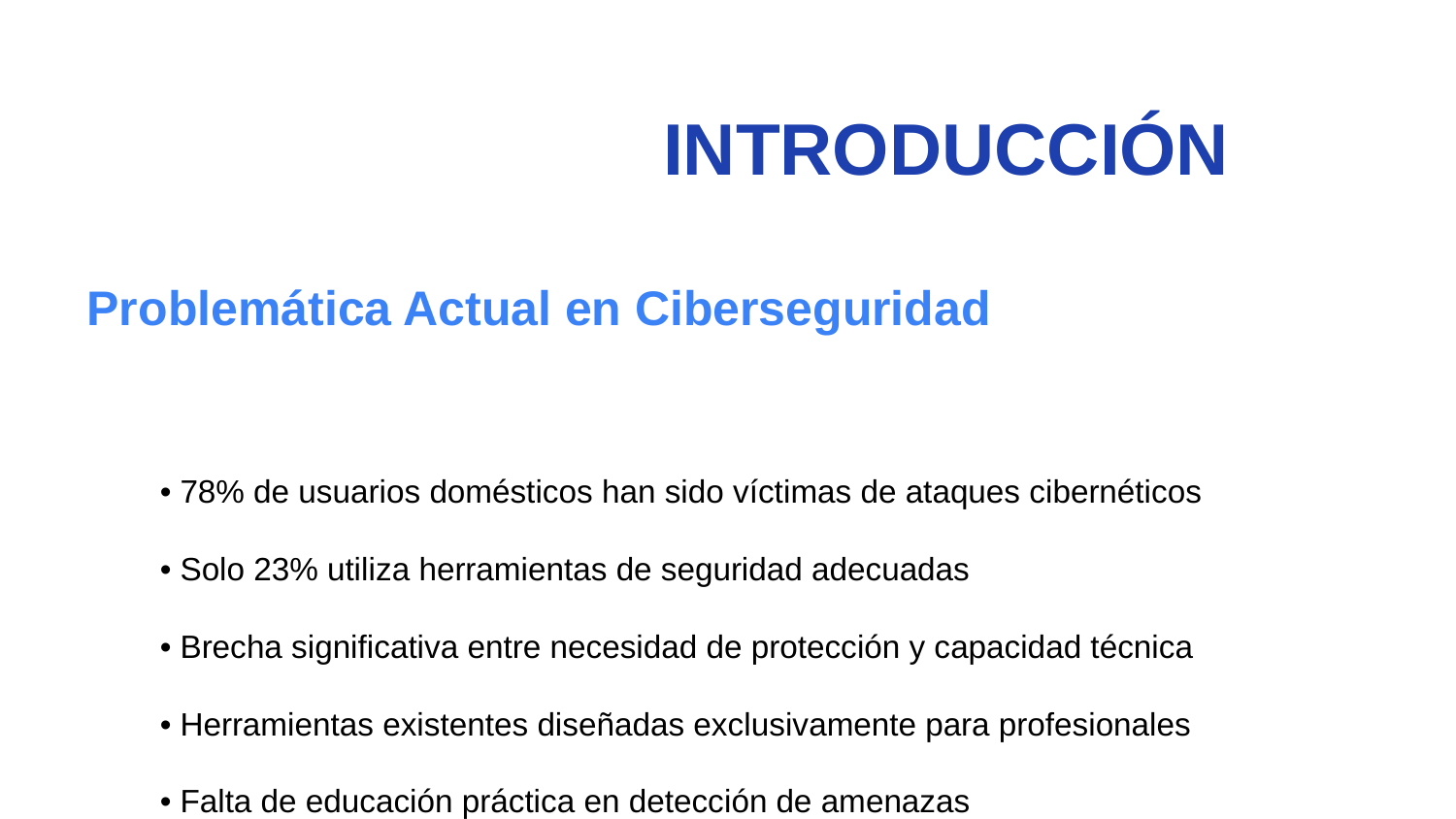

INTRODUCCIÓN
Problemática Actual en Ciberseguridad

• 78% de usuarios domésticos han sido víctimas de ataques cibernéticos

• Solo 23% utiliza herramientas de seguridad adecuadas

• Brecha significativa entre necesidad de protección y capacidad técnica

• Herramientas existentes diseñadas exclusivamente para profesionales

• Falta de educación práctica en detección de amenazas
CyberShield democratiza la ciberseguridad, haciendo accesibles las herramientas de protección digital para todos los usuarios.